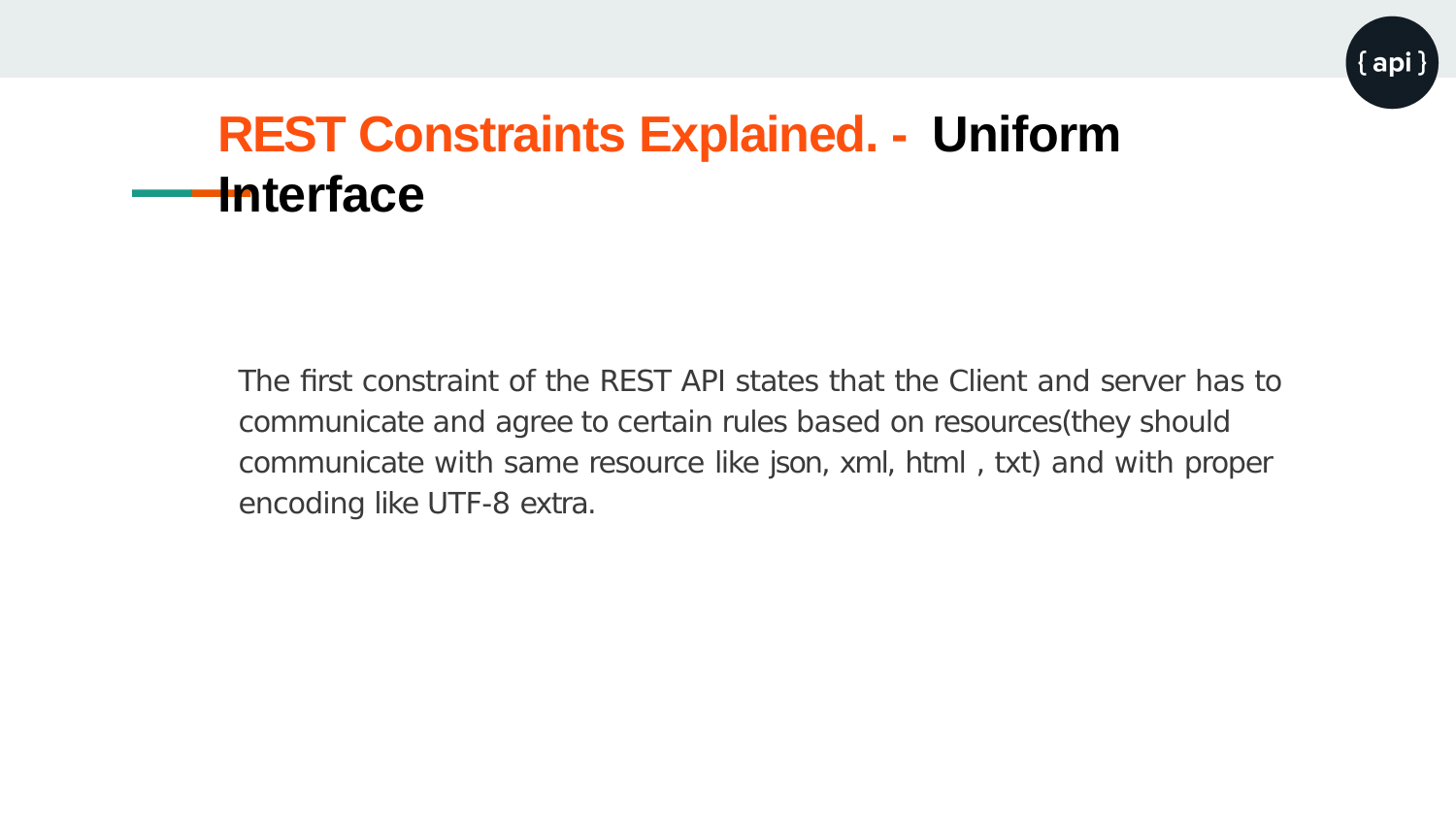

# REST Constraints Explained. - Uniform Interface
The ﬁrst constraint of the REST API states that the Client and server has to  communicate and agree to certain rules based on resources(they should  communicate with same resource like json, xml, html , txt) and with proper  encoding like UTF-8 extra.